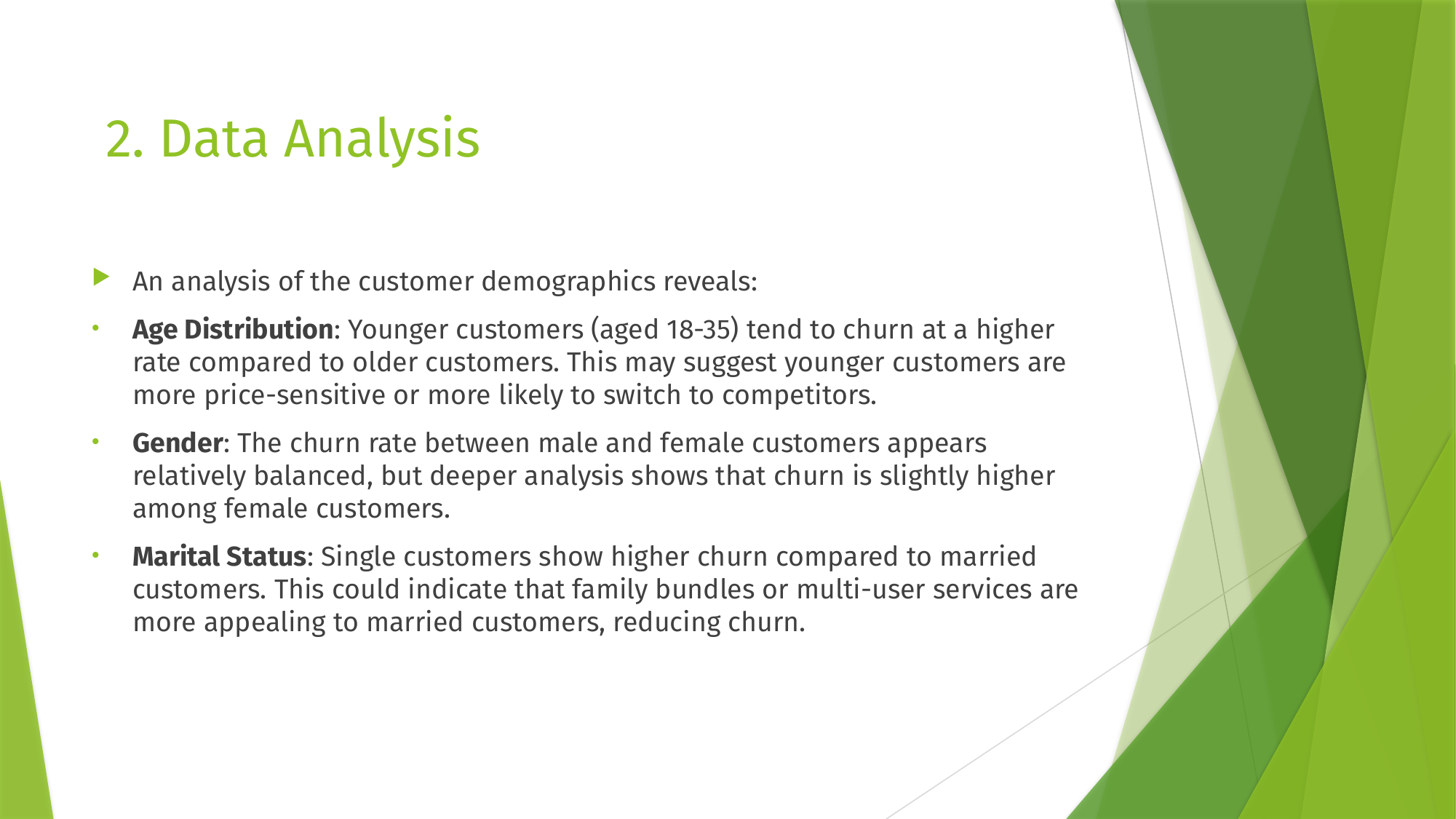

# 2. Data Analysis
An analysis of the customer demographics reveals:
Age Distribution: Younger customers (aged 18-35) tend to churn at a higher rate compared to older customers. This may suggest younger customers are more price-sensitive or more likely to switch to competitors.
Gender: The churn rate between male and female customers appears relatively balanced, but deeper analysis shows that churn is slightly higher among female customers.
Marital Status: Single customers show higher churn compared to married customers. This could indicate that family bundles or multi-user services are more appealing to married customers, reducing churn.